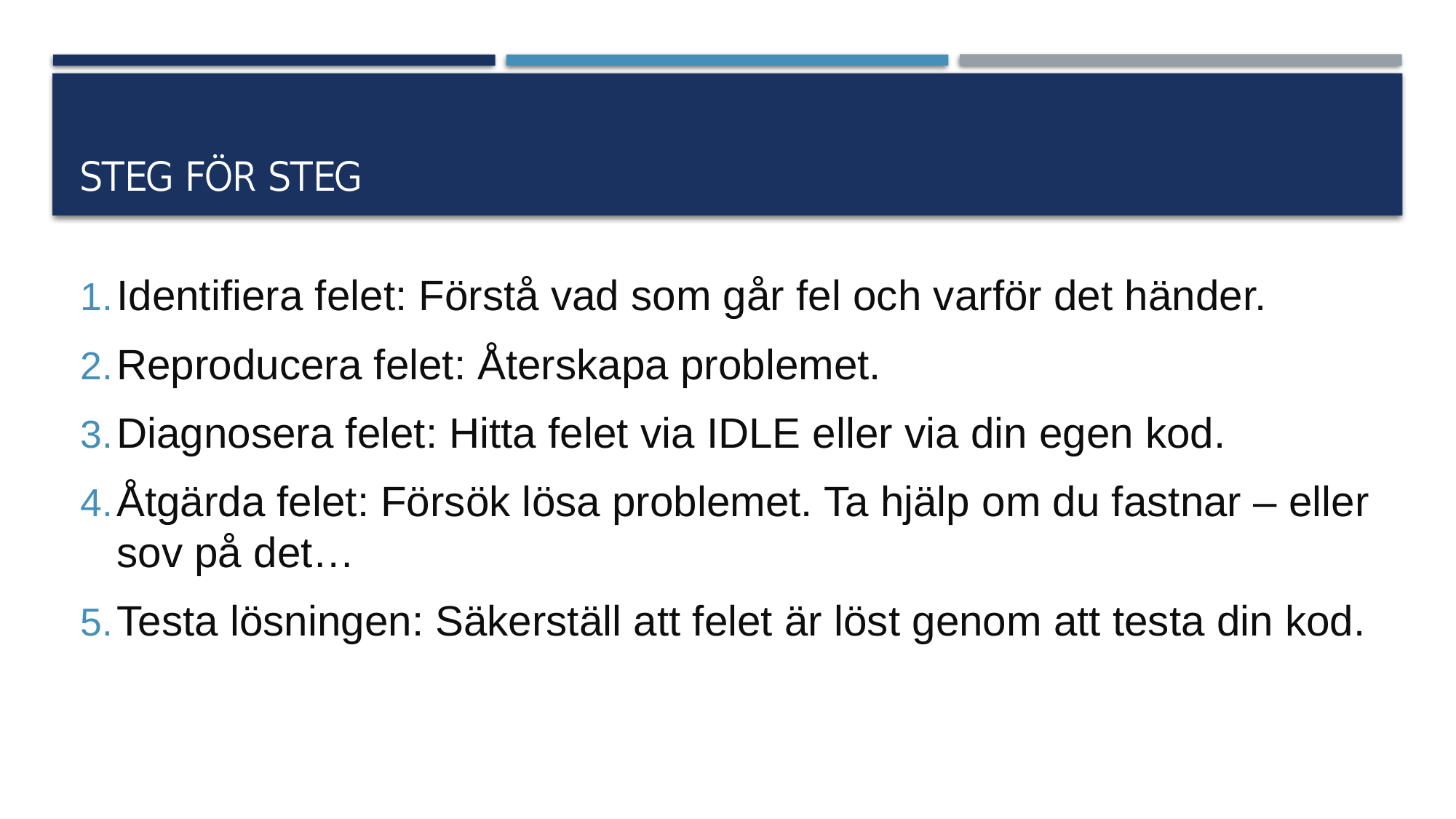

# Steg för steg
Identifiera felet: Förstå vad som går fel och varför det händer.
Reproducera felet: Återskapa problemet.
Diagnosera felet: Hitta felet via IDLE eller via din egen kod.
Åtgärda felet: Försök lösa problemet. Ta hjälp om du fastnar – eller sov på det…
Testa lösningen: Säkerställ att felet är löst genom att testa din kod.